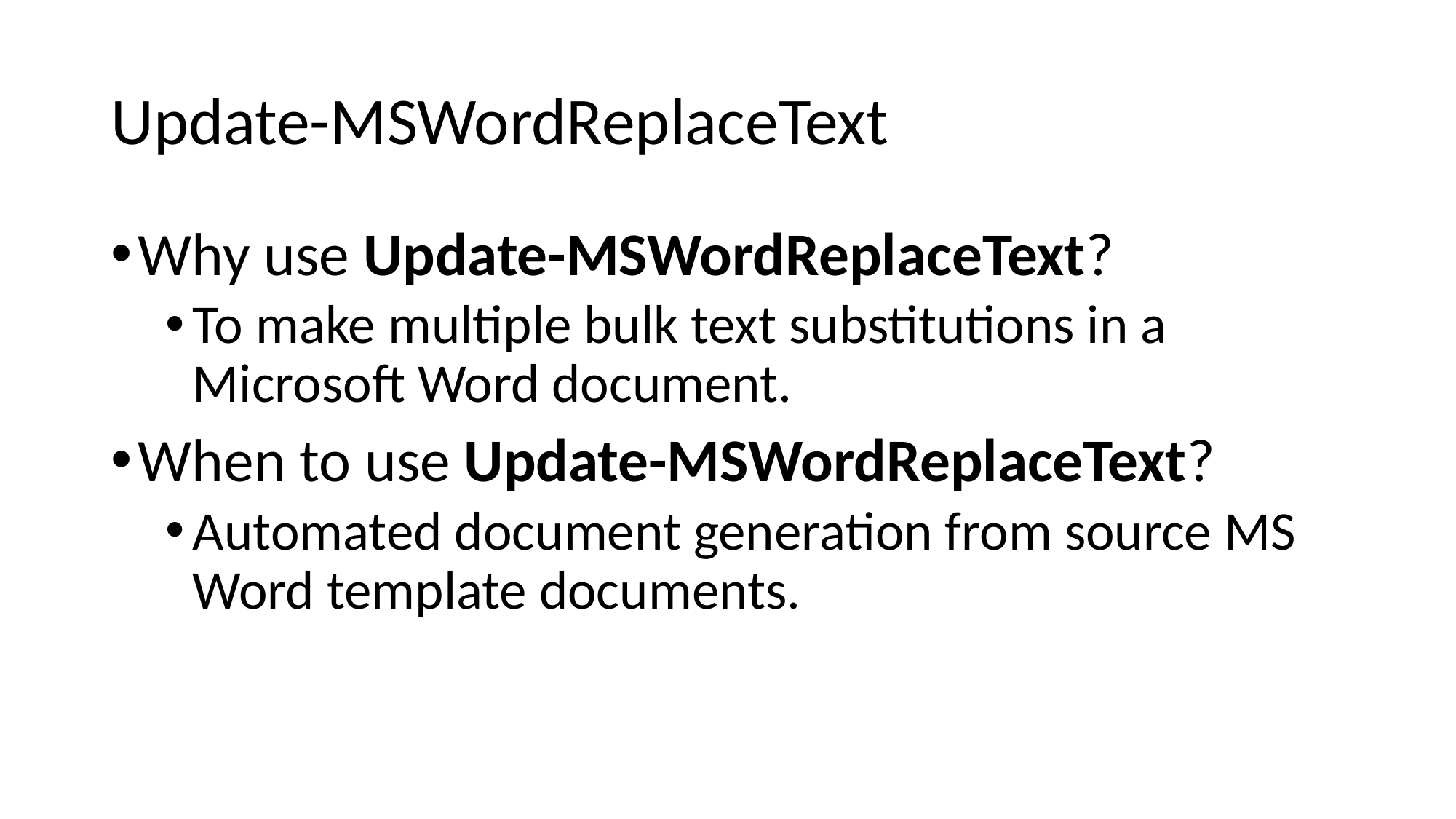

# Update-MSWordReplaceText
Why use Update-MSWordReplaceText?
To make multiple bulk text substitutions in a Microsoft Word document.
When to use Update-MSWordReplaceText?
Automated document generation from source MS Word template documents.